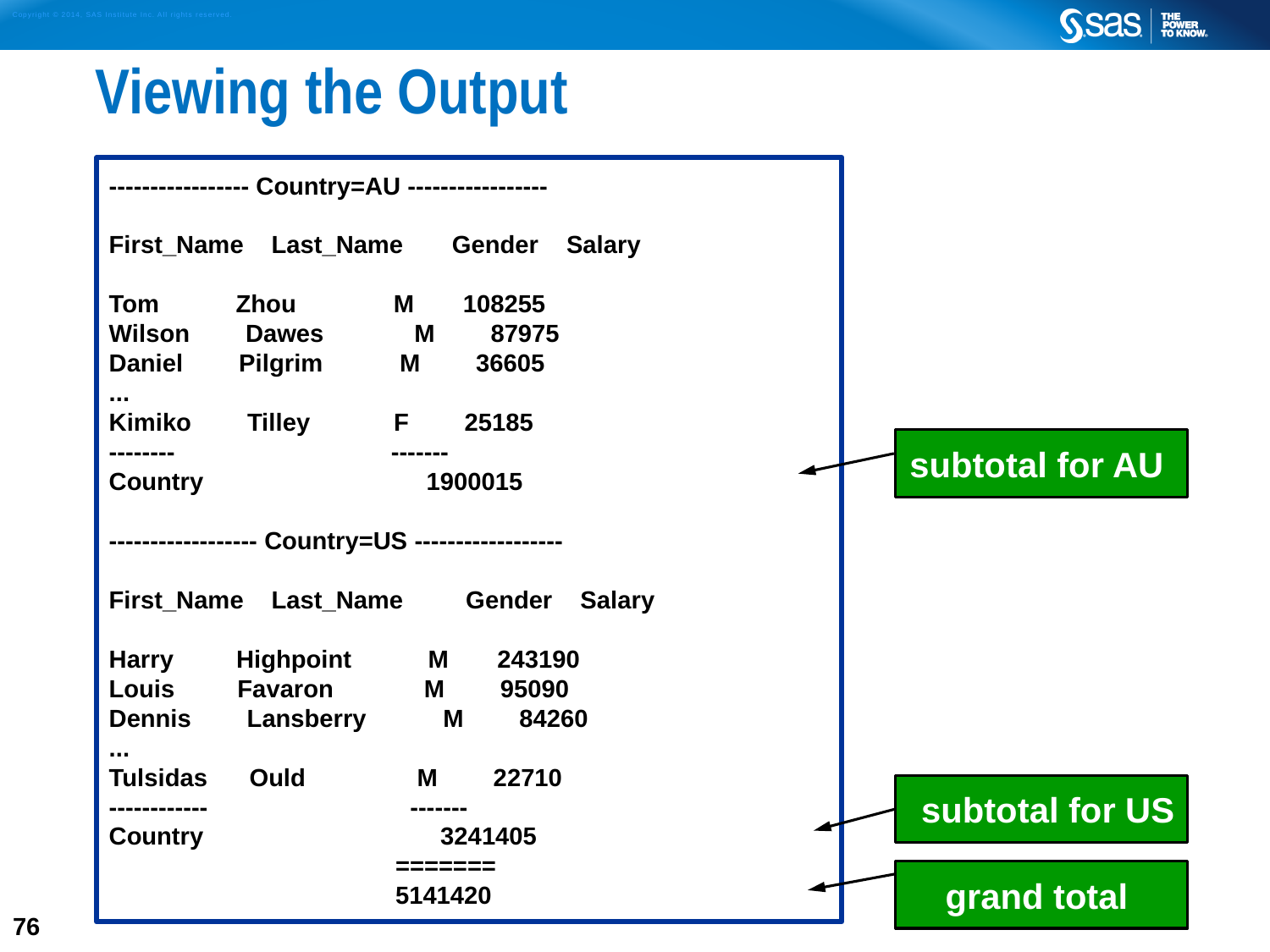

# Viewing the Output
----------------- Country=AU -----------------

First_Name    Last_Name       Gender    Salary

Tom           Zhou              M       108255
Wilson        Dawes             M        87975
Daniel        Pilgrim           M        36605
...
Kimiko        Tilley            F        25185
--------                               -------
Country                                1900015

------------------ Country=US ------------------

First_Name    Last_Name         Gender    Salary

Harry         Highpoint           M       243190
Louis         Favaron             M        95090
Dennis        Lansberry           M        84260
...
Tulsidas      Ould                M        22710
------------                             -------
Country                                  3241405
                                         =======
                                         5141420
subtotal for AU
subtotal for US
grand total
76